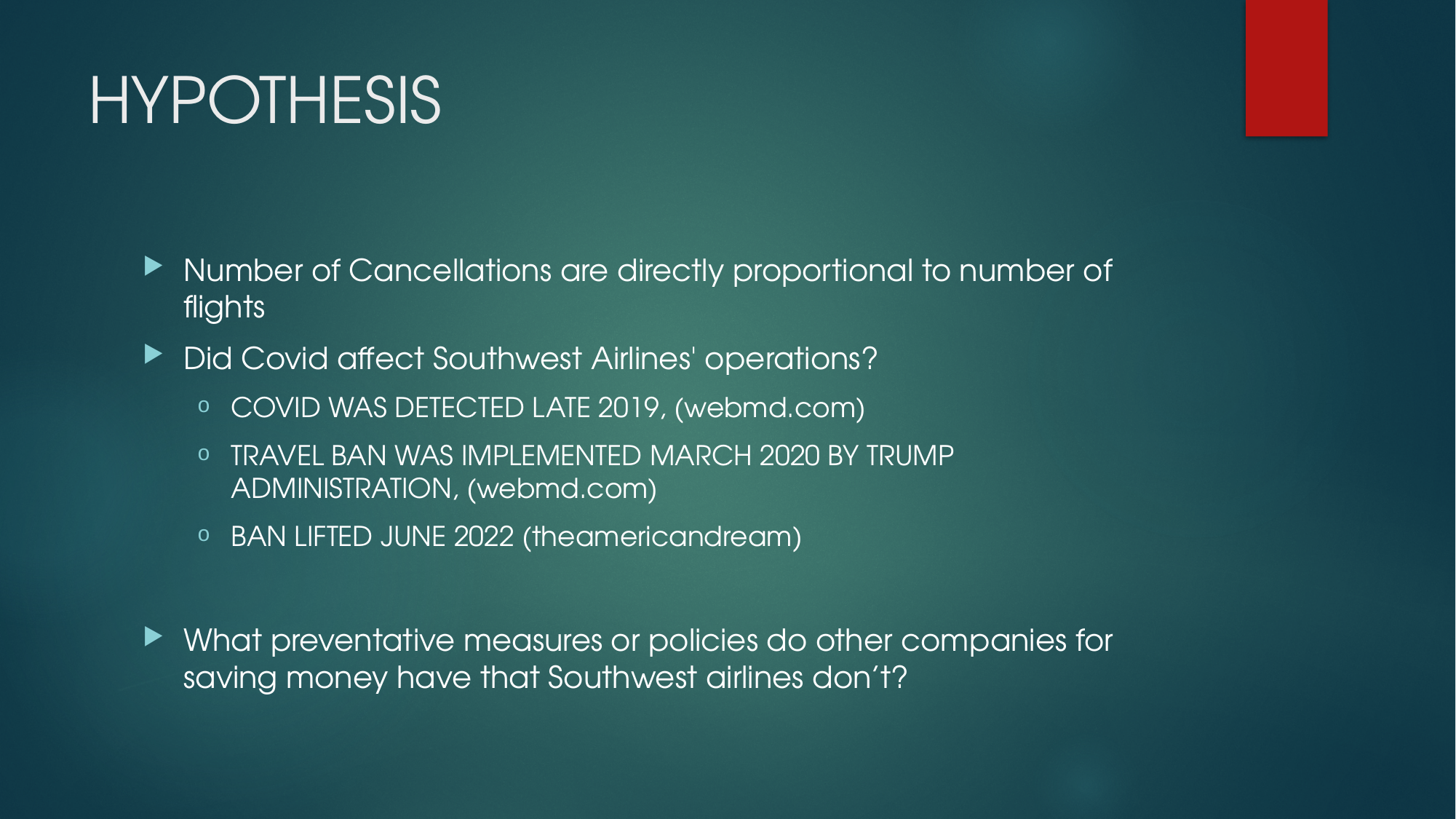

# HYPOTHESIS
Number of Cancellations are directly proportional to number of flights
Did Covid affect Southwest Airlines' operations?
COVID WAS DETECTED LATE 2019, (webmd.com)
TRAVEL BAN WAS IMPLEMENTED MARCH 2020 BY TRUMP ADMINISTRATION, (webmd.com)
BAN LIFTED JUNE 2022 (theamericandream)

What preventative measures or policies do other companies for saving money have that Southwest airlines don’t?